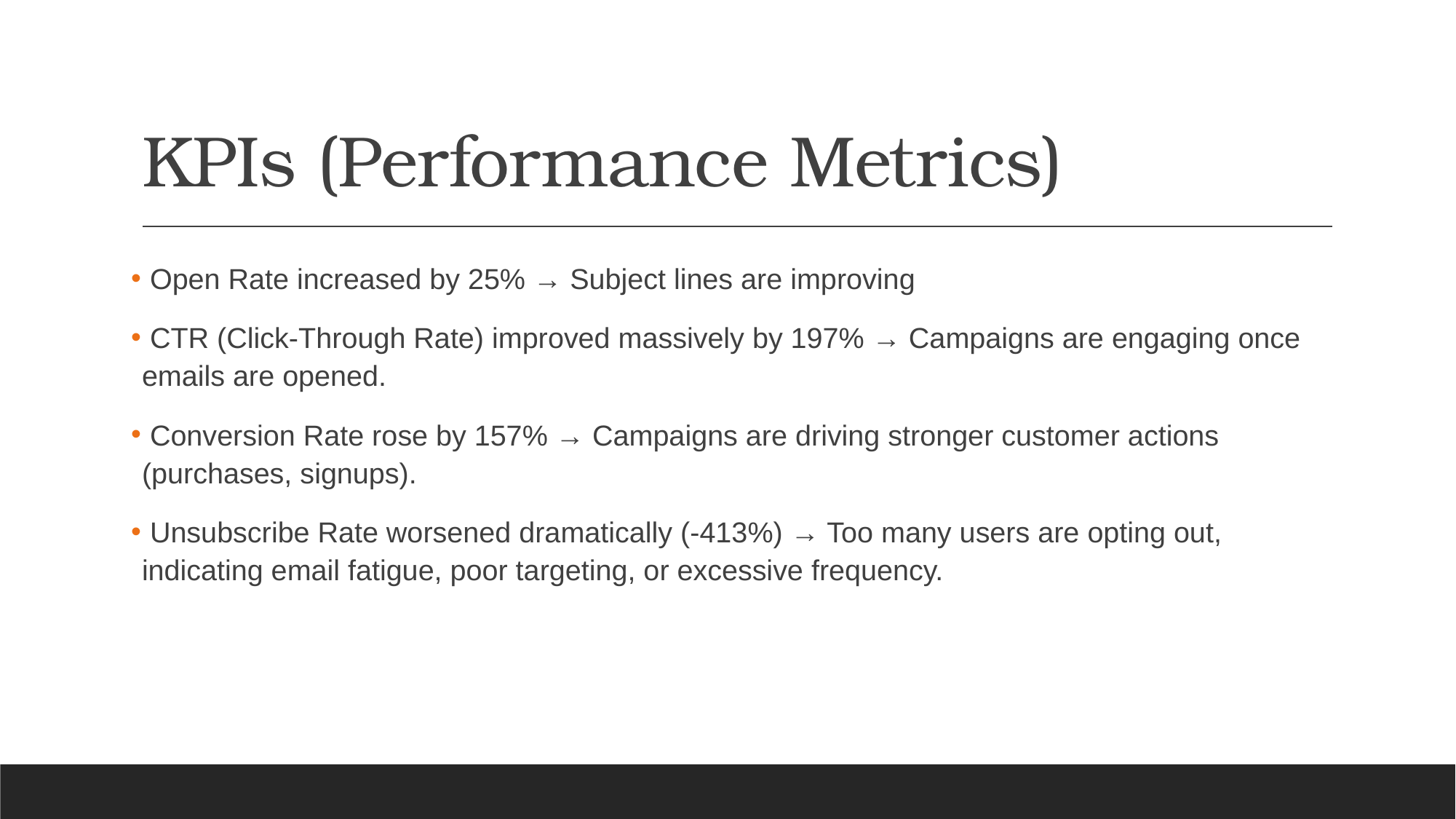

# KPIs (Performance Metrics)
 Open Rate increased by 25% → Subject lines are improving
 CTR (Click-Through Rate) improved massively by 197% → Campaigns are engaging once emails are opened.
 Conversion Rate rose by 157% → Campaigns are driving stronger customer actions (purchases, signups).
 Unsubscribe Rate worsened dramatically (-413%) → Too many users are opting out, indicating email fatigue, poor targeting, or excessive frequency.